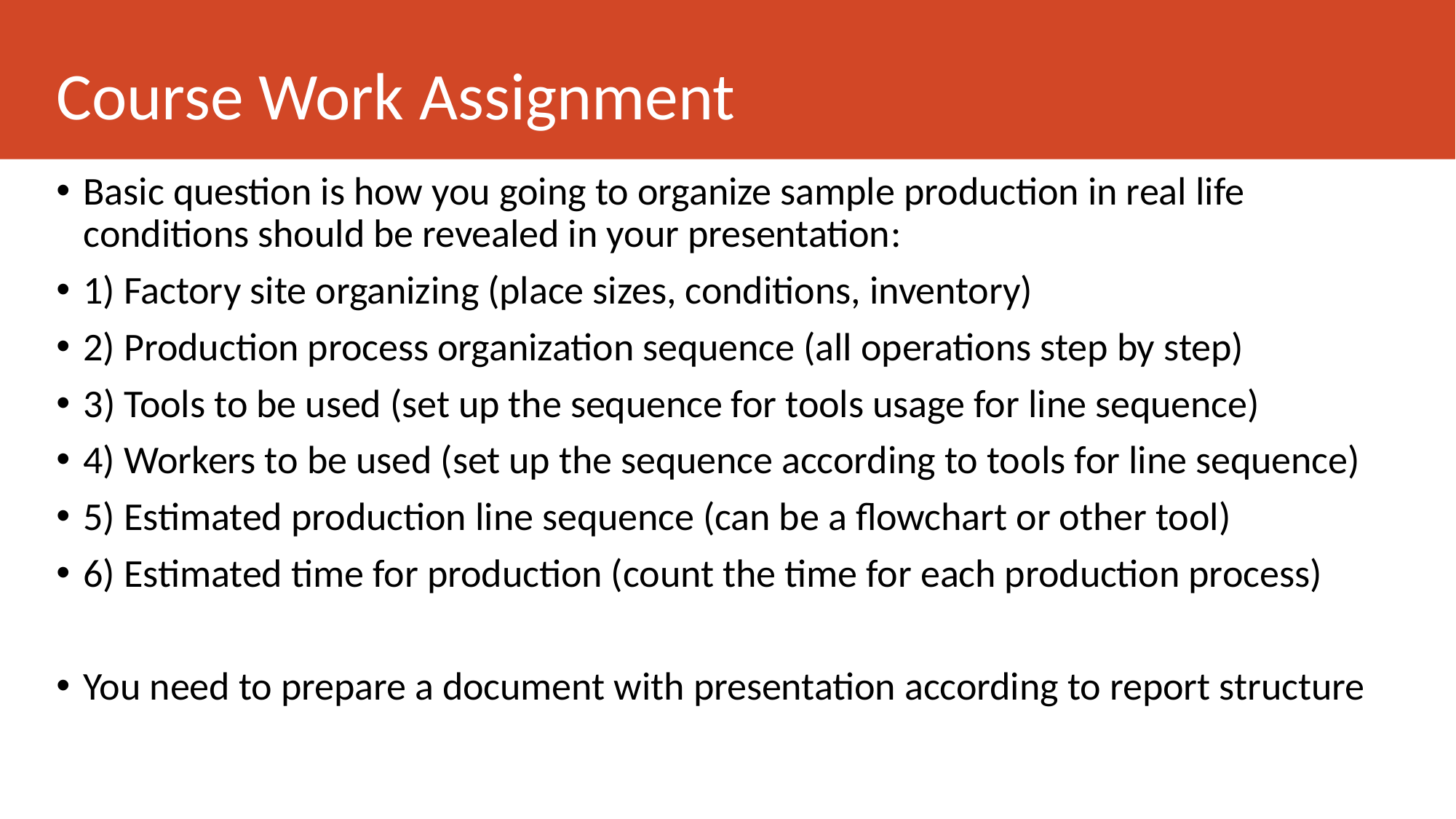

# Course Work Assignment
Basic question is how you going to organize sample production in real life conditions should be revealed in your presentation:
1) Factory site organizing (place sizes, conditions, inventory)
2) Production process organization sequence (all operations step by step)
3) Tools to be used (set up the sequence for tools usage for line sequence)
4) Workers to be used (set up the sequence according to tools for line sequence)
5) Estimated production line sequence (can be a flowchart or other tool)
6) Estimated time for production (count the time for each production process)

You need to prepare a document with presentation according to report structure